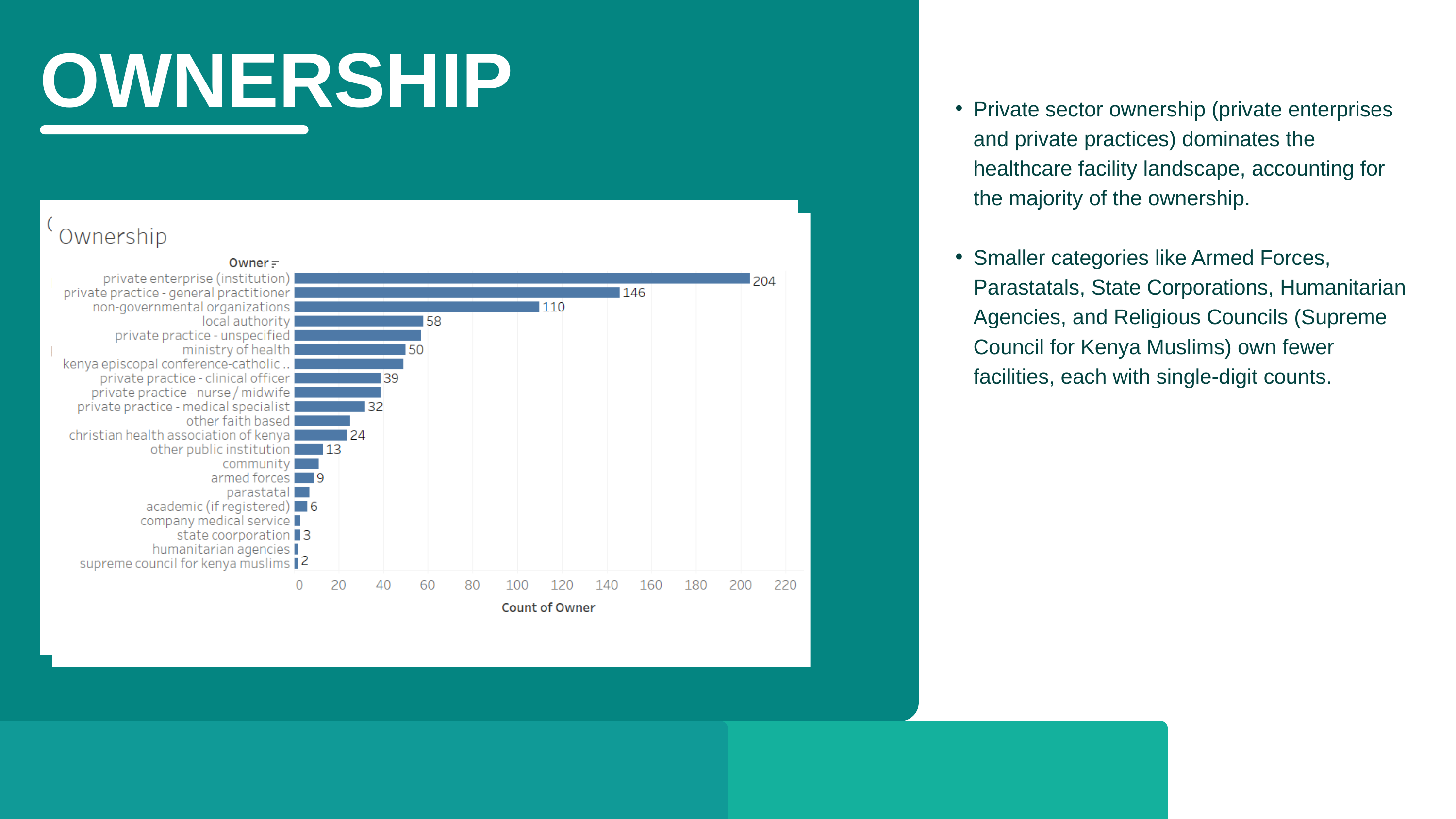

OWNERSHIP
Private sector ownership (private enterprises and private practices) dominates the healthcare facility landscape, accounting for the majority of the ownership.

Smaller categories like Armed Forces, Parastatals, State Corporations, Humanitarian Agencies, and Religious Councils (Supreme Council for Kenya Muslims) own fewer facilities, each with single-digit counts.